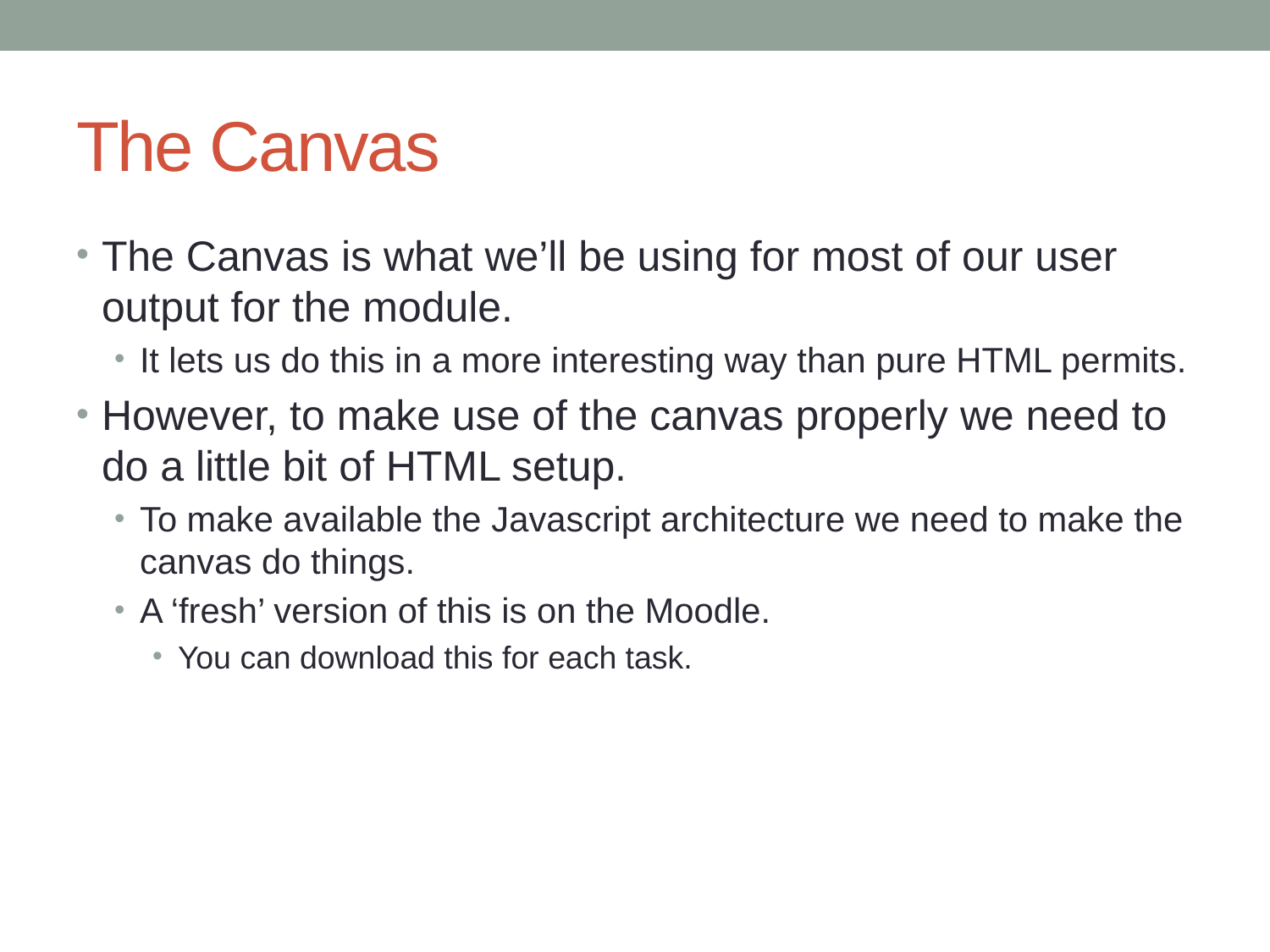

# The Canvas
The Canvas is what we’ll be using for most of our user output for the module.
It lets us do this in a more interesting way than pure HTML permits.
However, to make use of the canvas properly we need to do a little bit of HTML setup.
To make available the Javascript architecture we need to make the canvas do things.
A ‘fresh’ version of this is on the Moodle.
You can download this for each task.